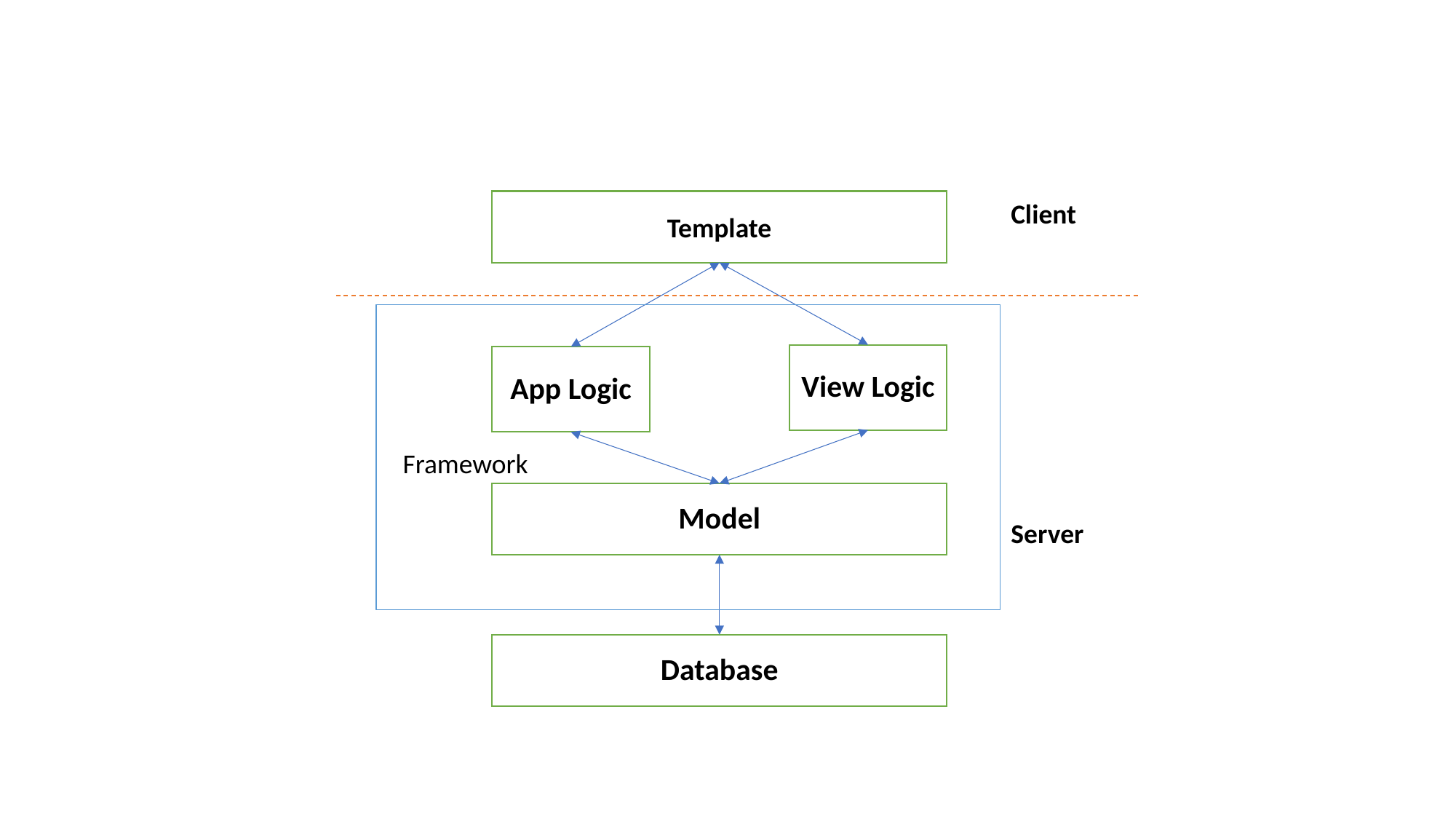

Template
Client

# View Logic
App Logic
Framework
Model
Server
Database